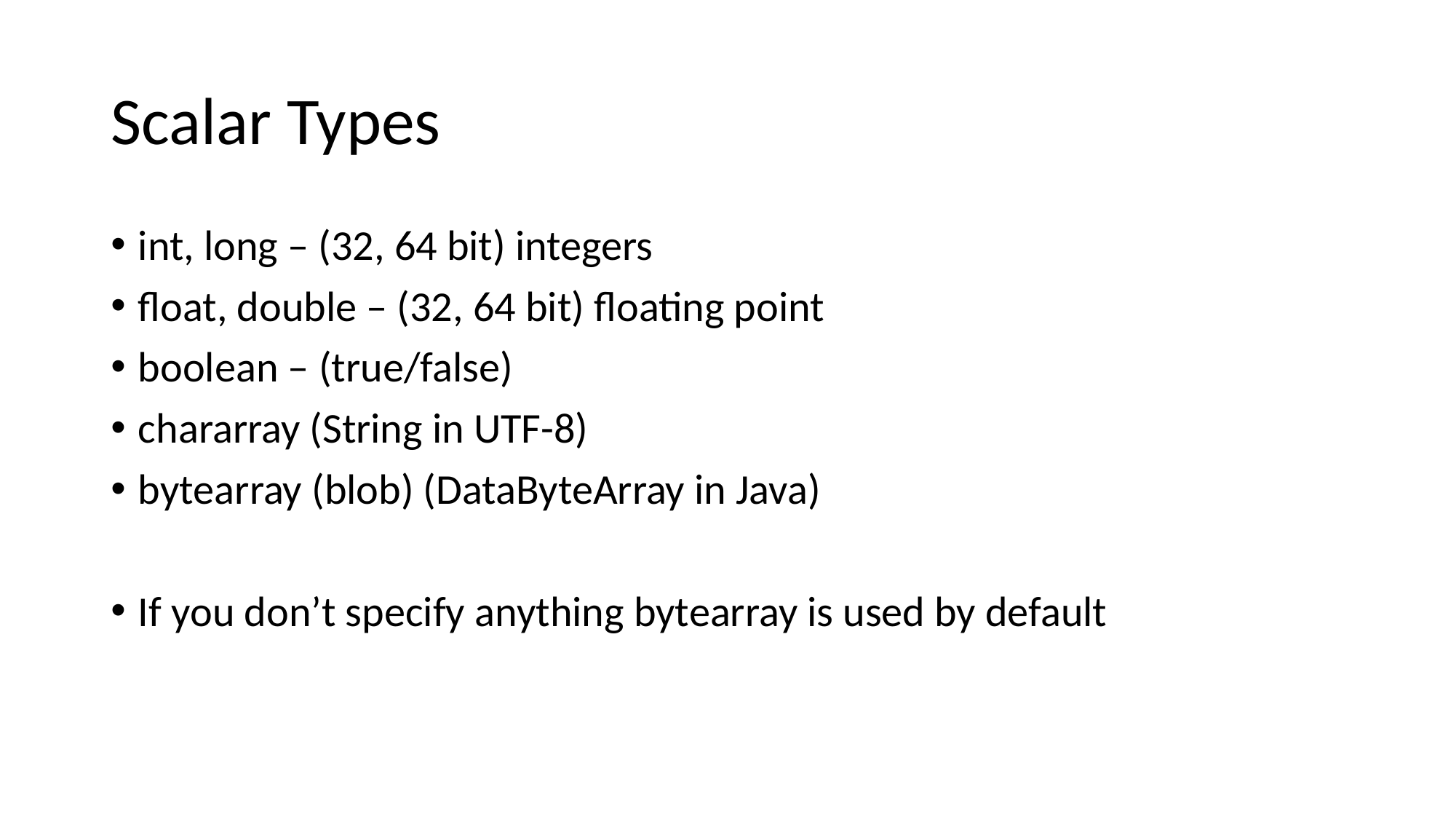

# Scalar Types
int, long – (32, 64 bit) integers
float, double – (32, 64 bit) floating point
boolean – (true/false)
chararray (String in UTF-8)
bytearray (blob) (DataByteArray in Java)

If you don’t specify anything bytearray is used by default